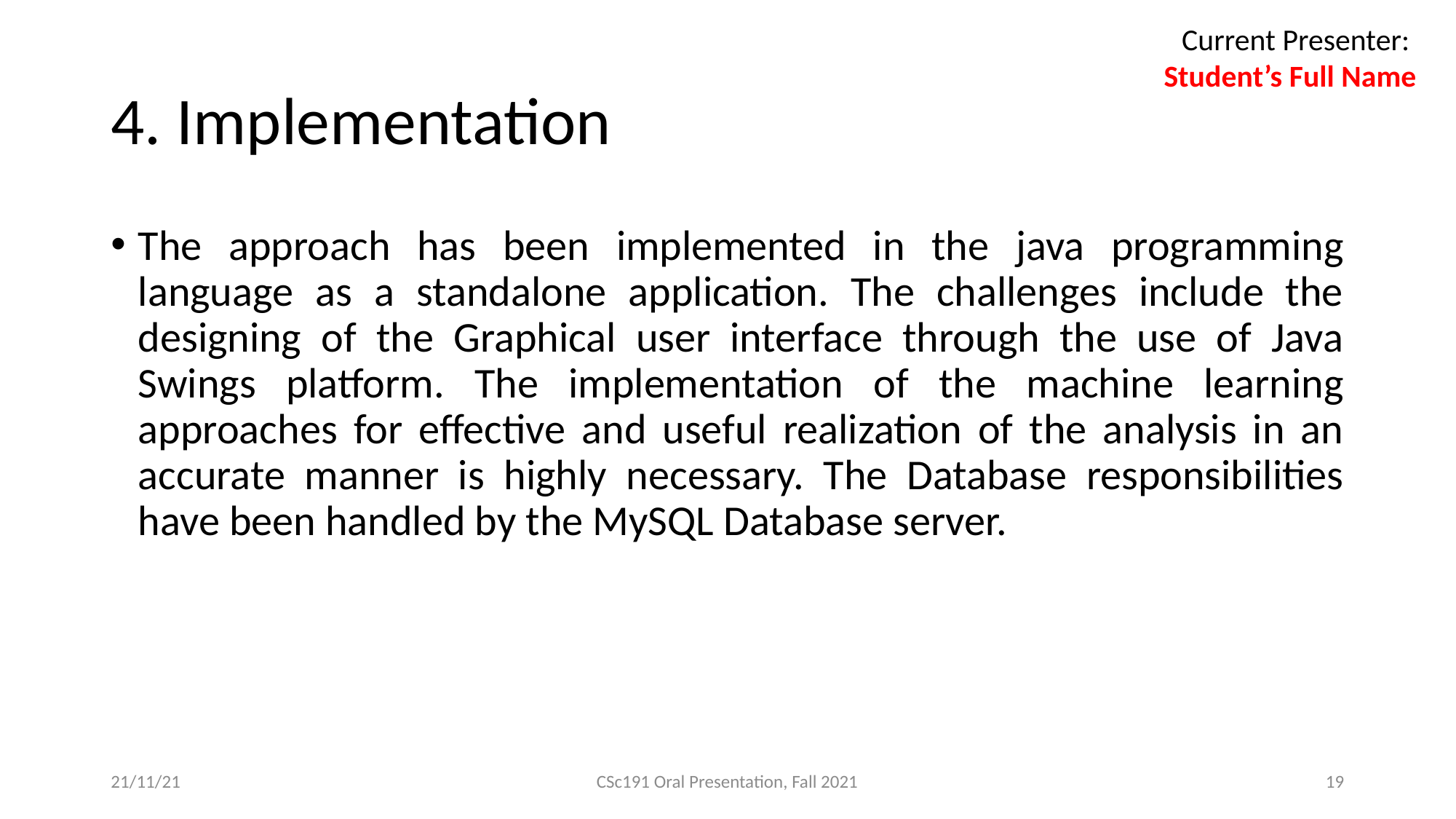

Current Presenter:
Student’s Full Name
# 4. Implementation
The approach has been implemented in the java programming language as a standalone application. The challenges include the designing of the Graphical user interface through the use of Java Swings platform. The implementation of the machine learning approaches for effective and useful realization of the analysis in an accurate manner is highly necessary. The Database responsibilities have been handled by the MySQL Database server.
21/11/21
CSc191 Oral Presentation, Fall 2021
19